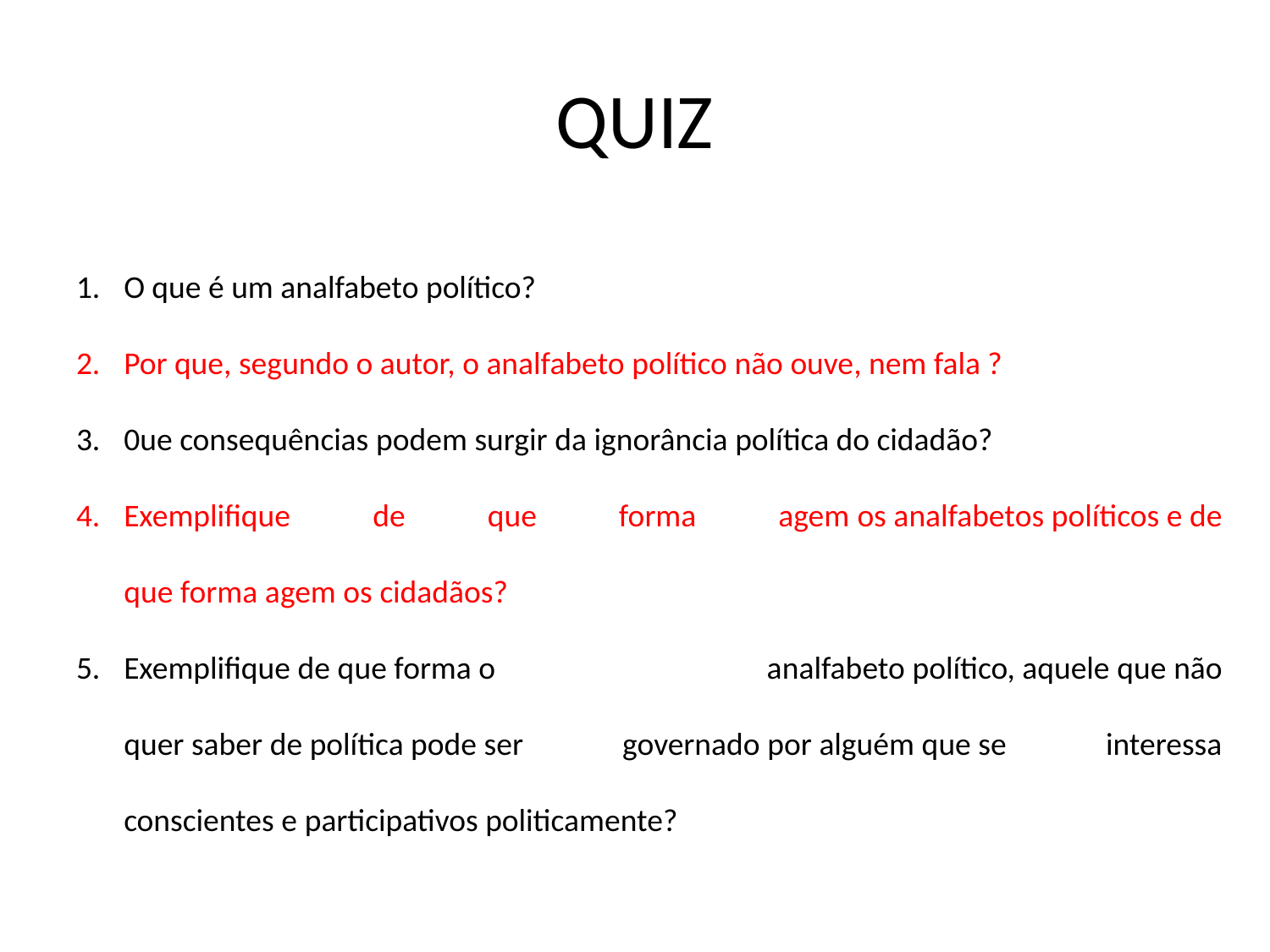

# QUIZ
O que é um analfabeto político?
Por que, segundo o autor, o analfabeto político não ouve, nem fala ?
0ue consequências podem surgir da ignorância política do cidadão?
Exemplifique de que forma agem os analfabetos políticos e de que forma agem os cidadãos?
Exemplifique de que forma o analfabeto político, aquele que não quer saber de política pode ser governado por alguém que se interessa conscientes e participativos politicamente?